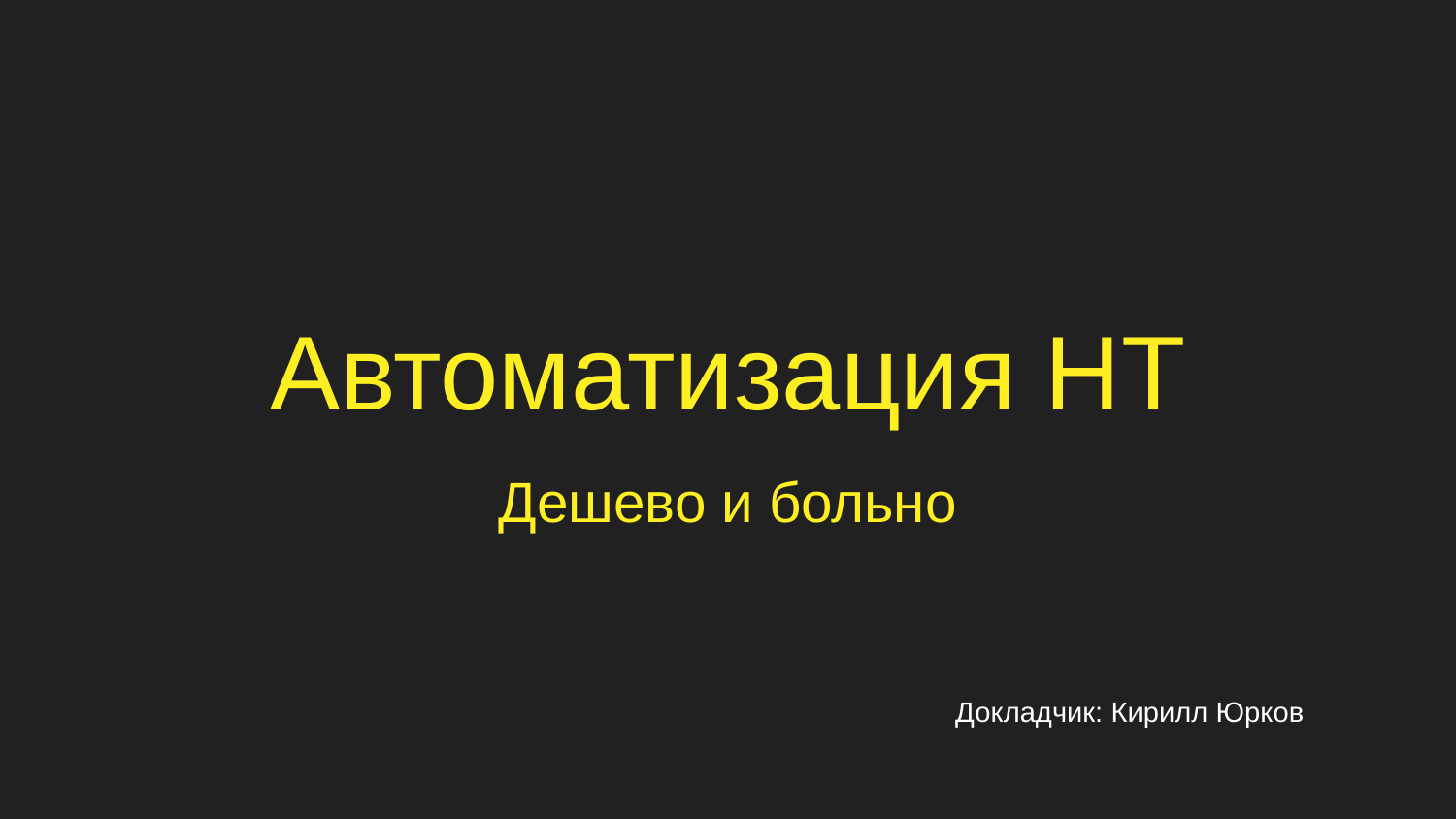

# Автоматизация НТ
Дешево и больно
Докладчик: Кирилл Юрков